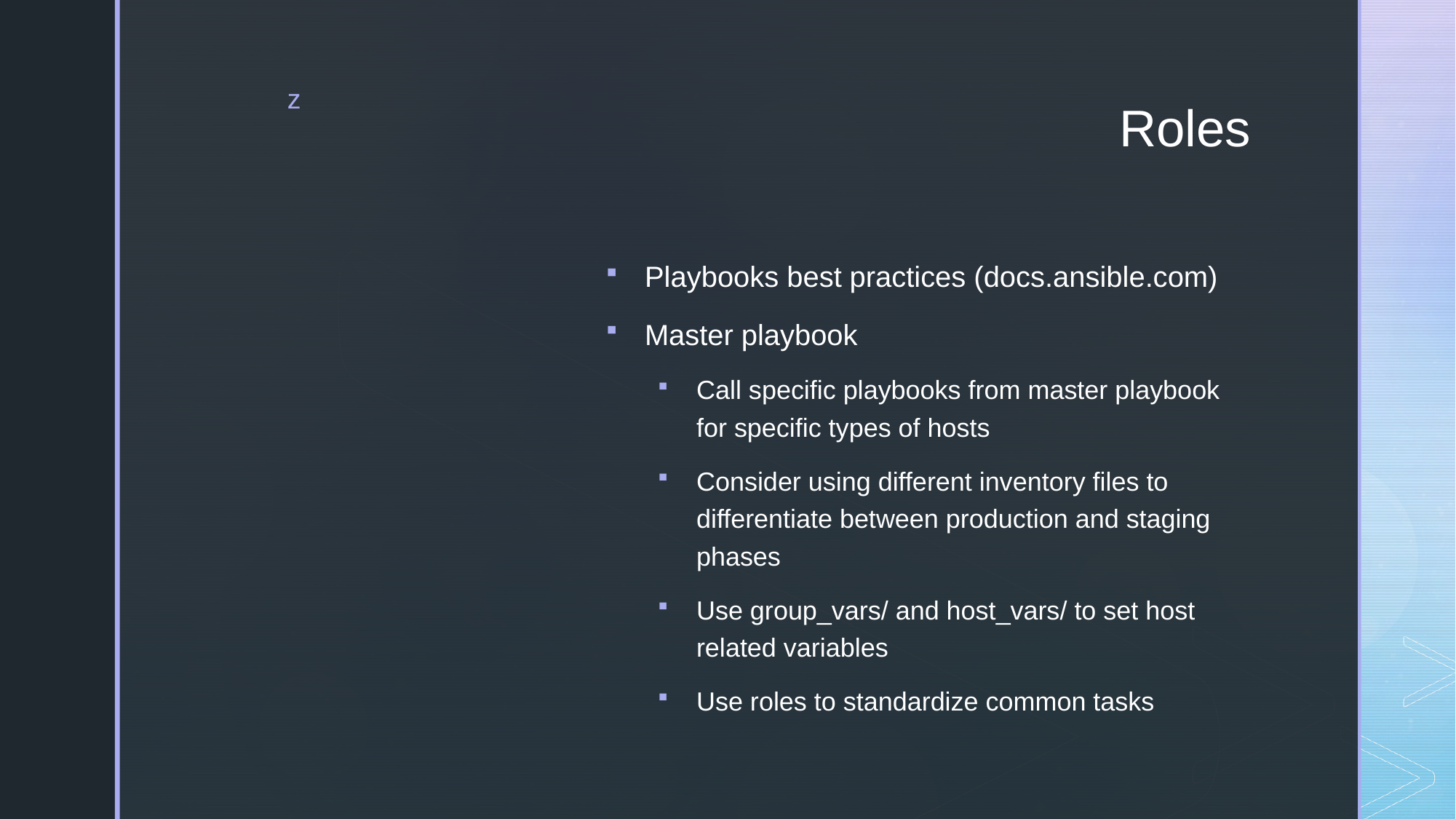

# Roles
Playbooks best practices (docs.ansible.com)
Master playbook
Call specific playbooks from master playbook for specific types of hosts
Consider using different inventory files to differentiate between production and staging phases
Use group_vars/ and host_vars/ to set host related variables
Use roles to standardize common tasks